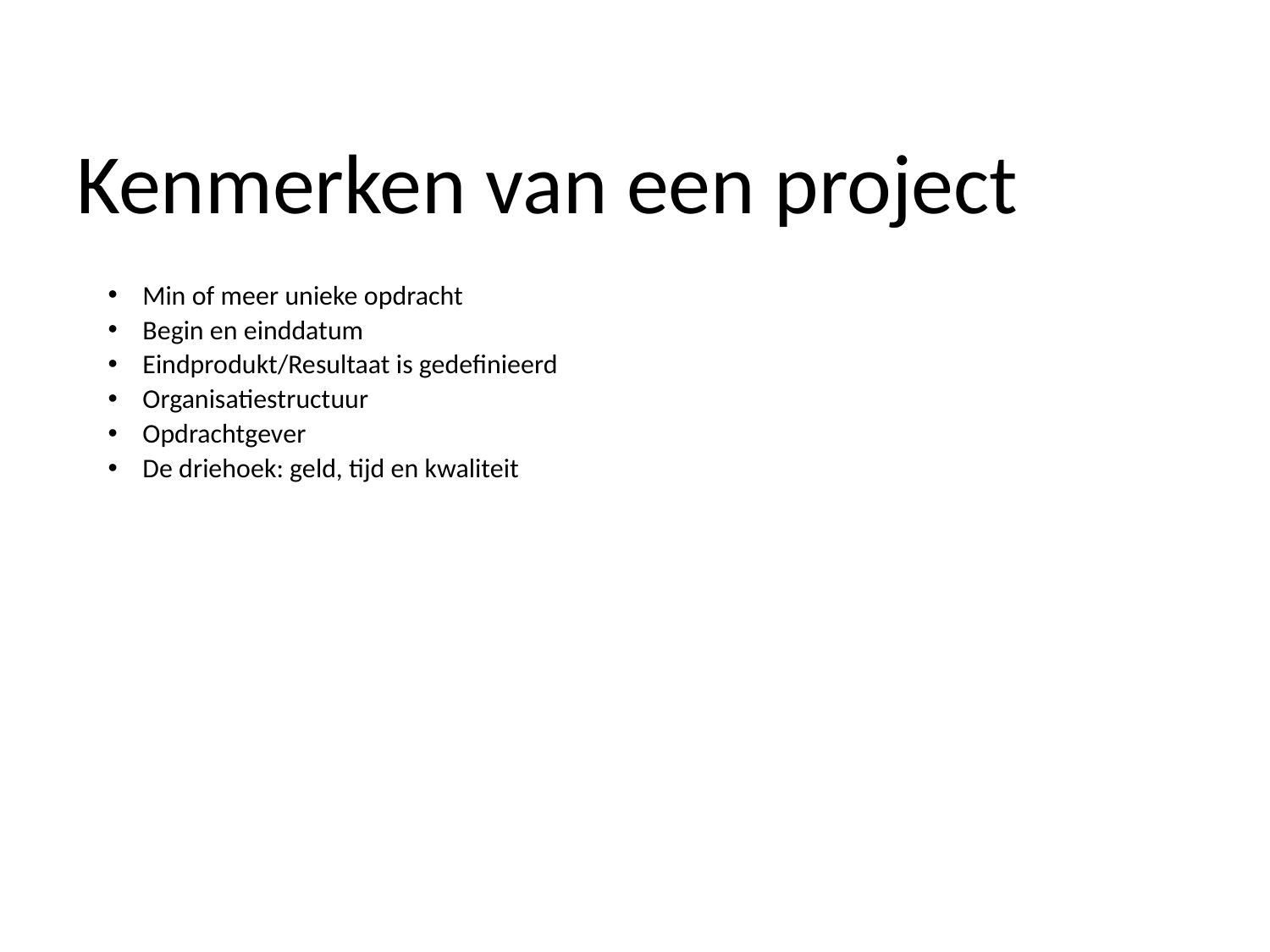

# Kenmerken van een project
Min of meer unieke opdracht
Begin en einddatum
Eindprodukt/Resultaat is gedefinieerd
Organisatiestructuur
Opdrachtgever
De driehoek: geld, tijd en kwaliteit